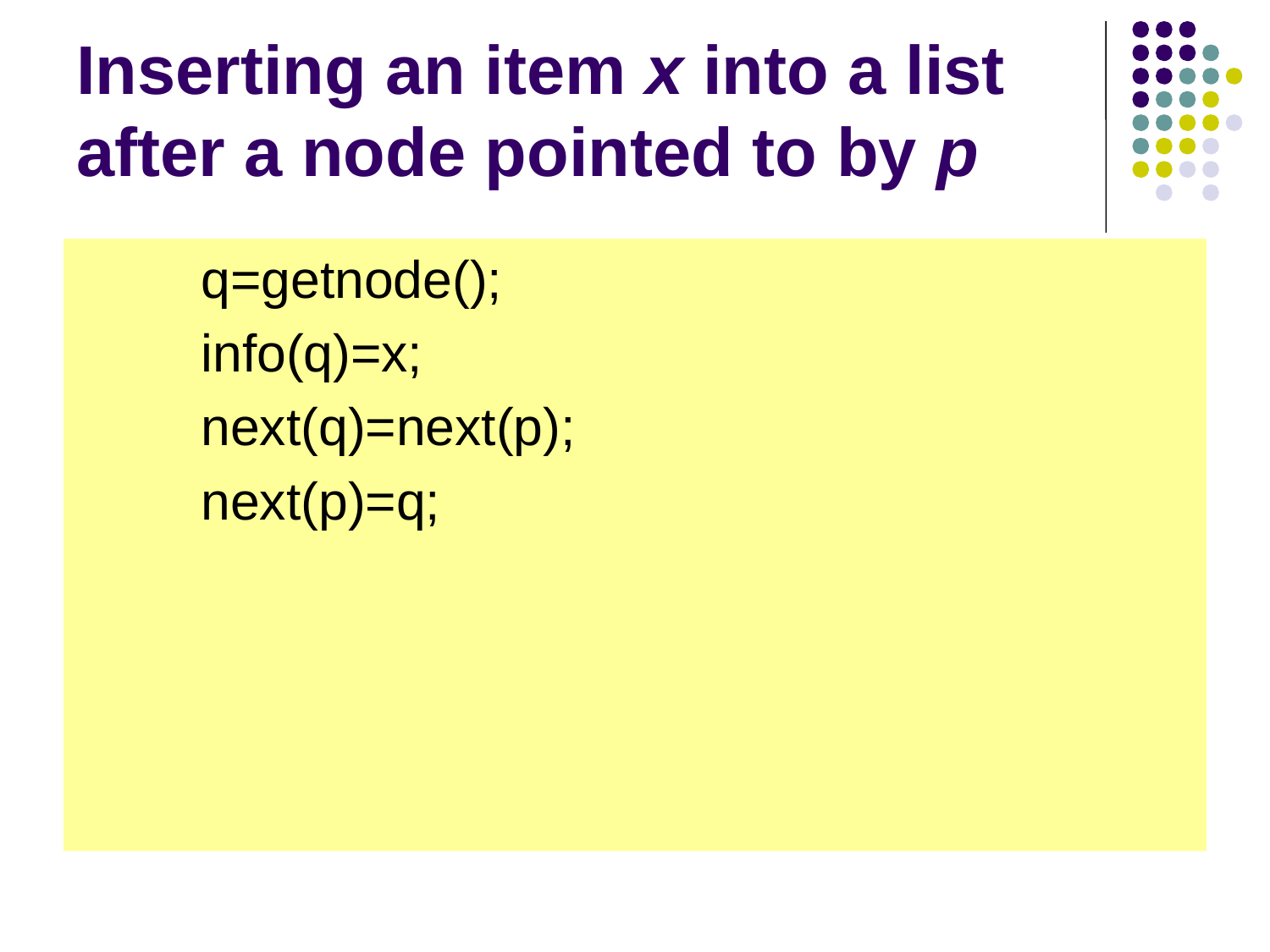

# Inserting an item x into a list after a node pointed to by p
q=getnode();
info(q)=x;
next(q)=next(p);
next(p)=q;